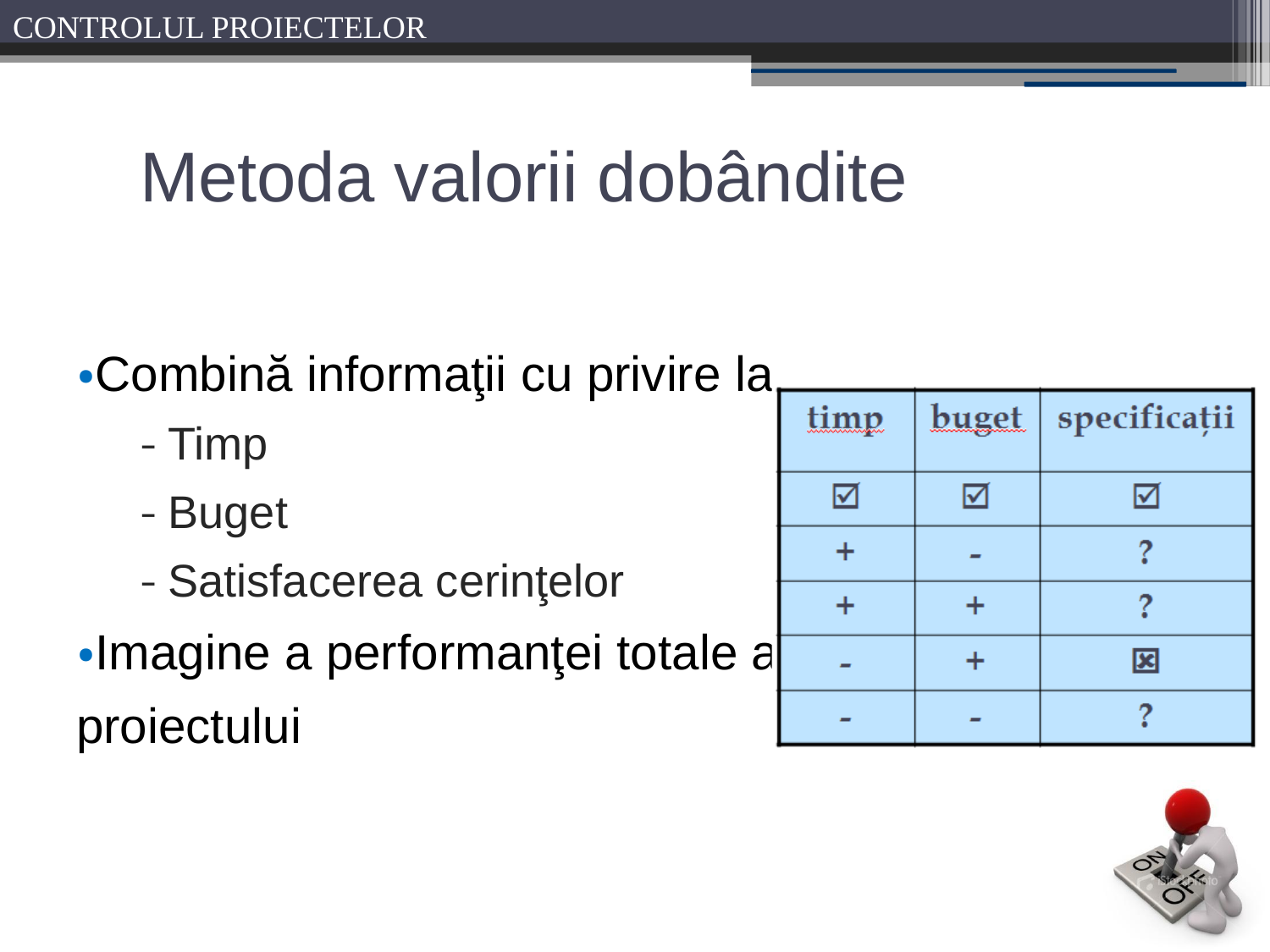

# Metoda valorii dobândite

•Combină informaţii cu privire la
- Timp
- Buget
- Satisfacerea cerinţelor
•Imagine a performanţei totale a
proiectului